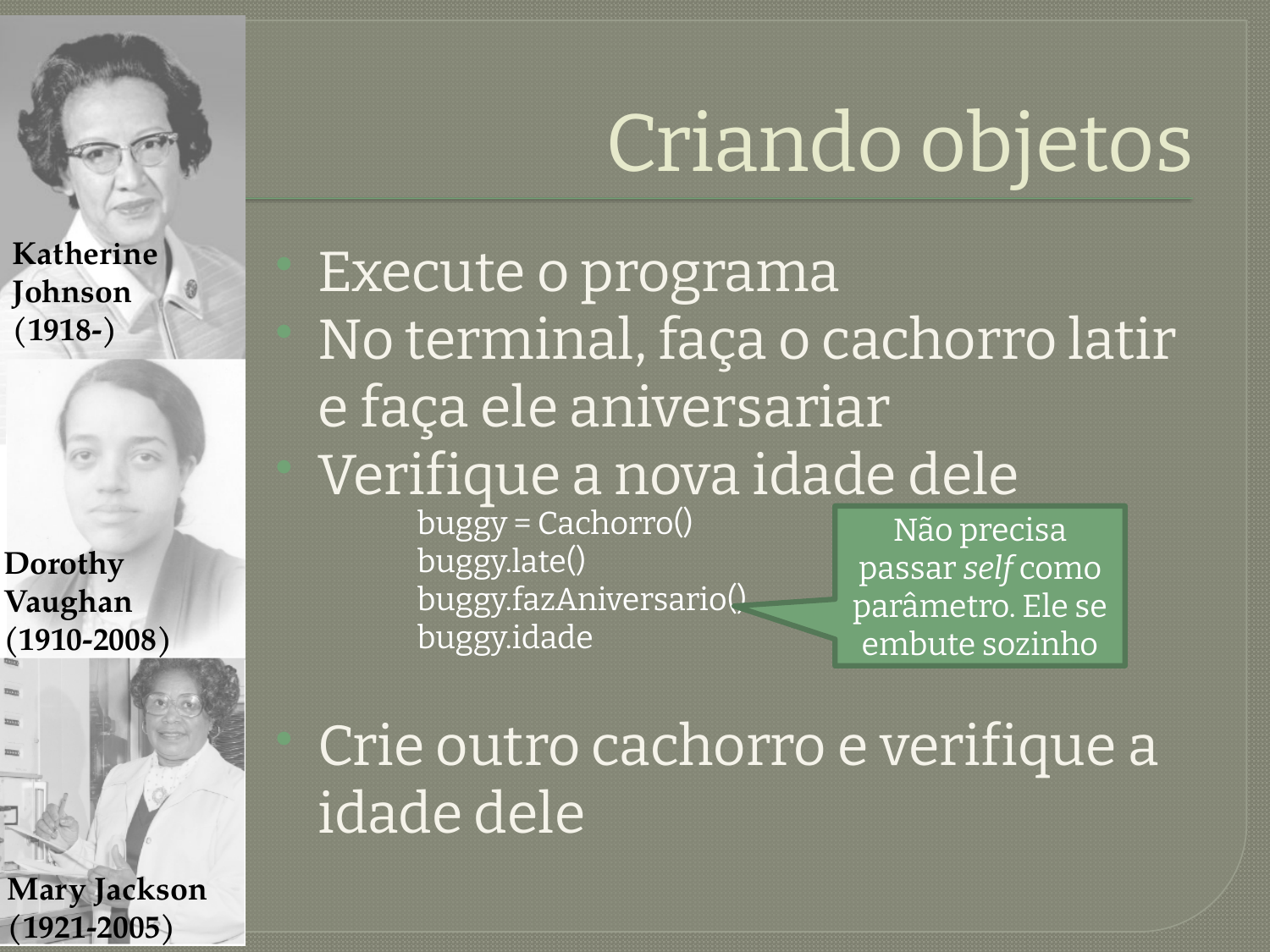

# Criando objetos
Execute o programa
No terminal, faça o cachorro latir e faça ele aniversariar
Verifique a nova idade dele

Crie outro cachorro e verifique a idade dele
buggy = Cachorro()
buggy.late()
buggy.fazAniversario()
buggy.idade
Não precisa passar self como parâmetro. Ele se embute sozinho